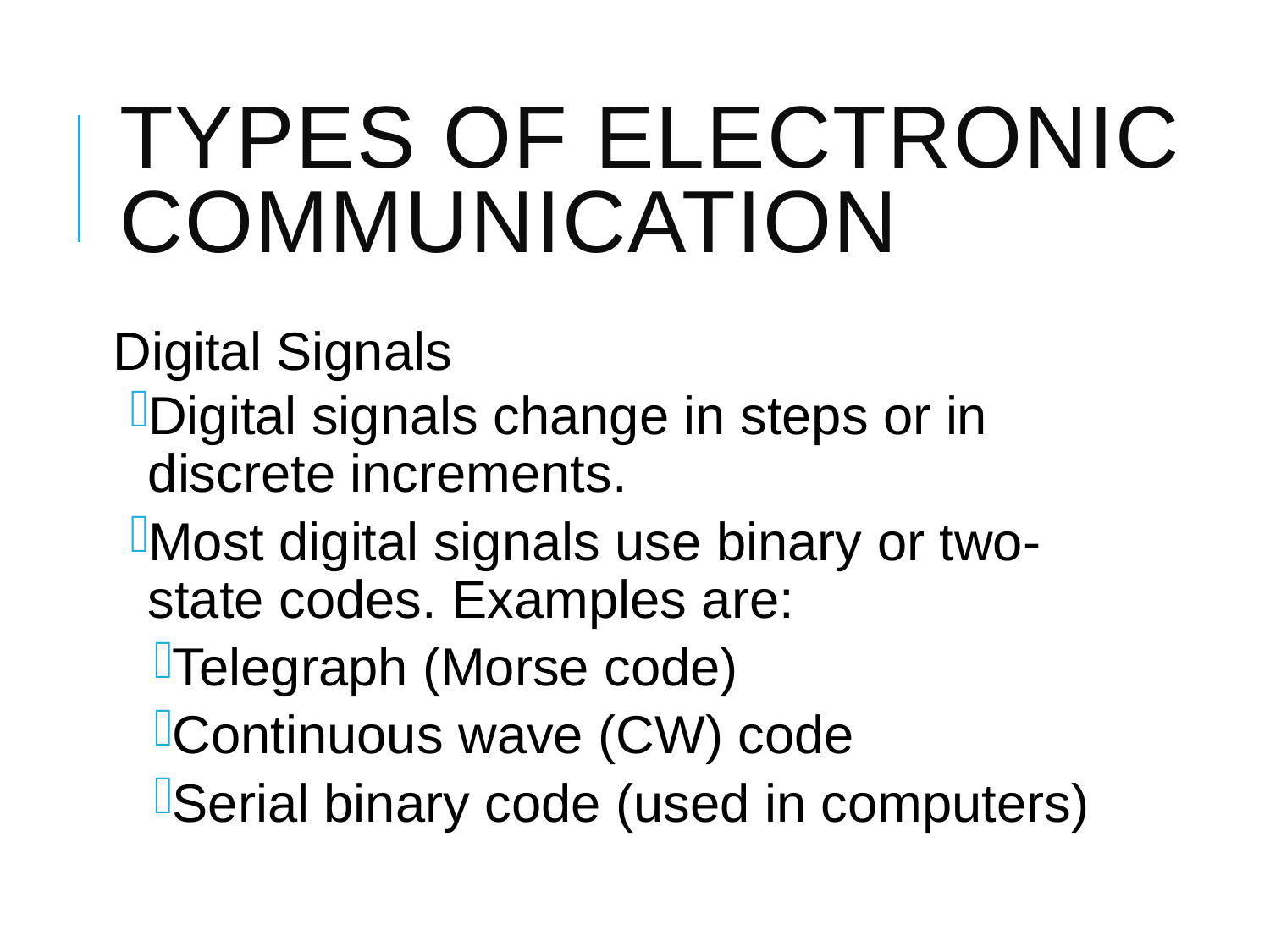

Types of Electronic Communication
Digital Signals
Digital signals change in steps or in discrete increments.
Most digital signals use binary or two-state codes. Examples are:
Telegraph (Morse code)
Continuous wave (CW) code
Serial binary code (used in computers)